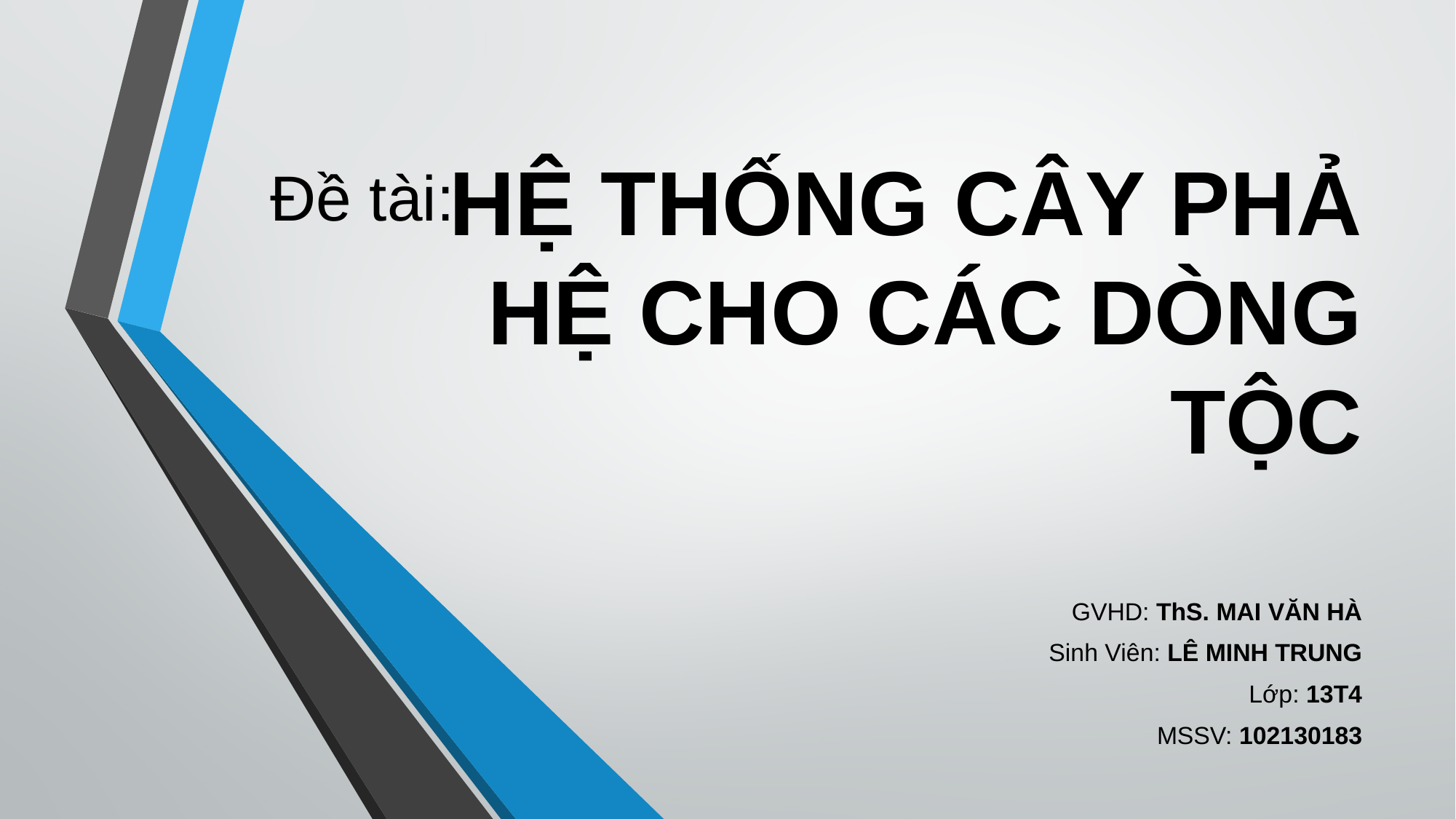

Đề tài:
# HỆ THỐNG CÂY PHẢ HỆ CHO CÁC DÒNG TỘC
GVHD: ThS. MAI VĂN HÀ
Sinh Viên: LÊ MINH TRUNG
Lớp: 13T4
MSSV: 102130183